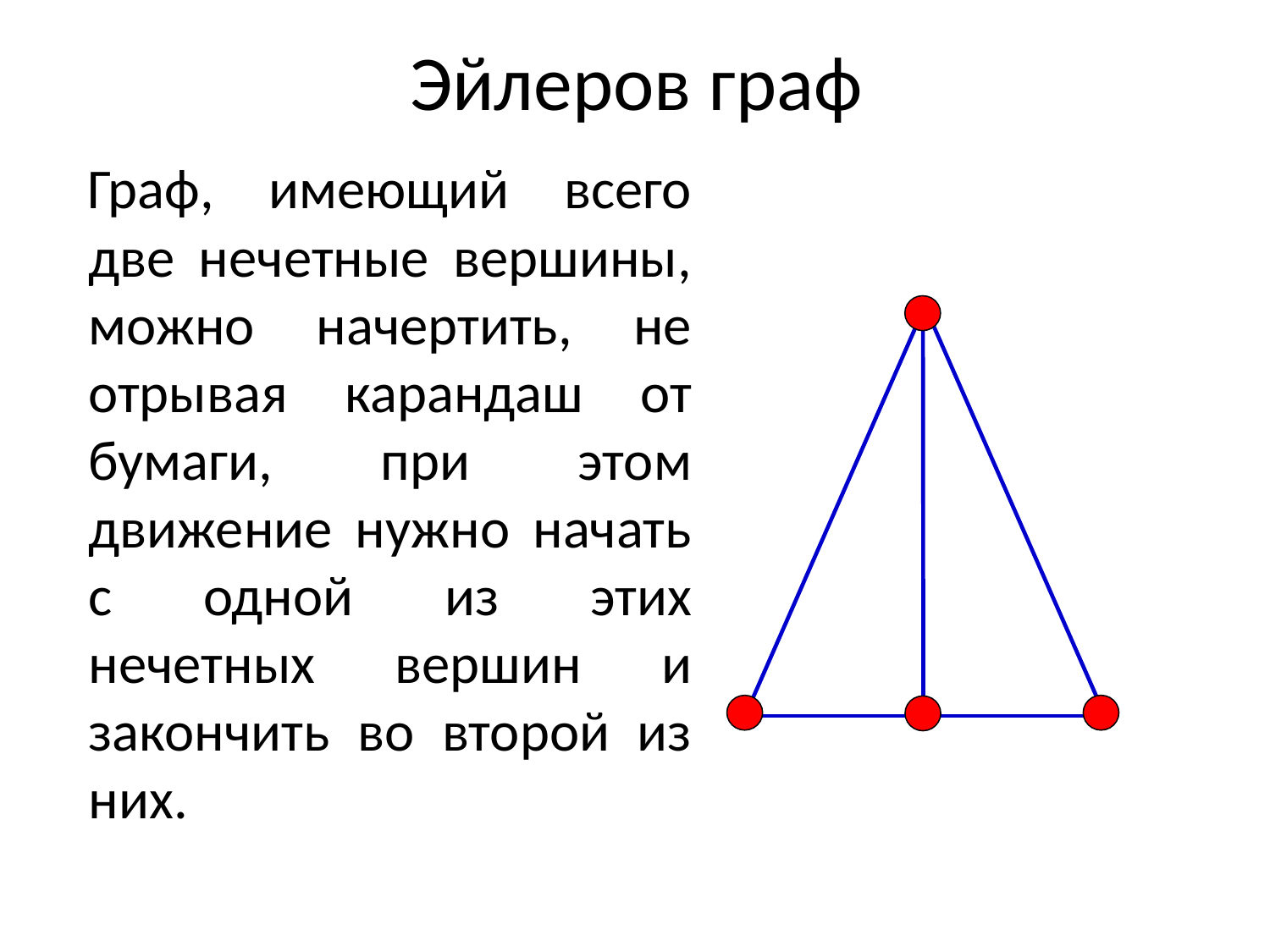

# Эйлеров граф
Граф, имеющий всего две нечетные вершины, можно начертить, не отрывая карандаш от бумаги, при этом движение нужно начать с одной из этих нечетных вершин и закончить во второй из них.